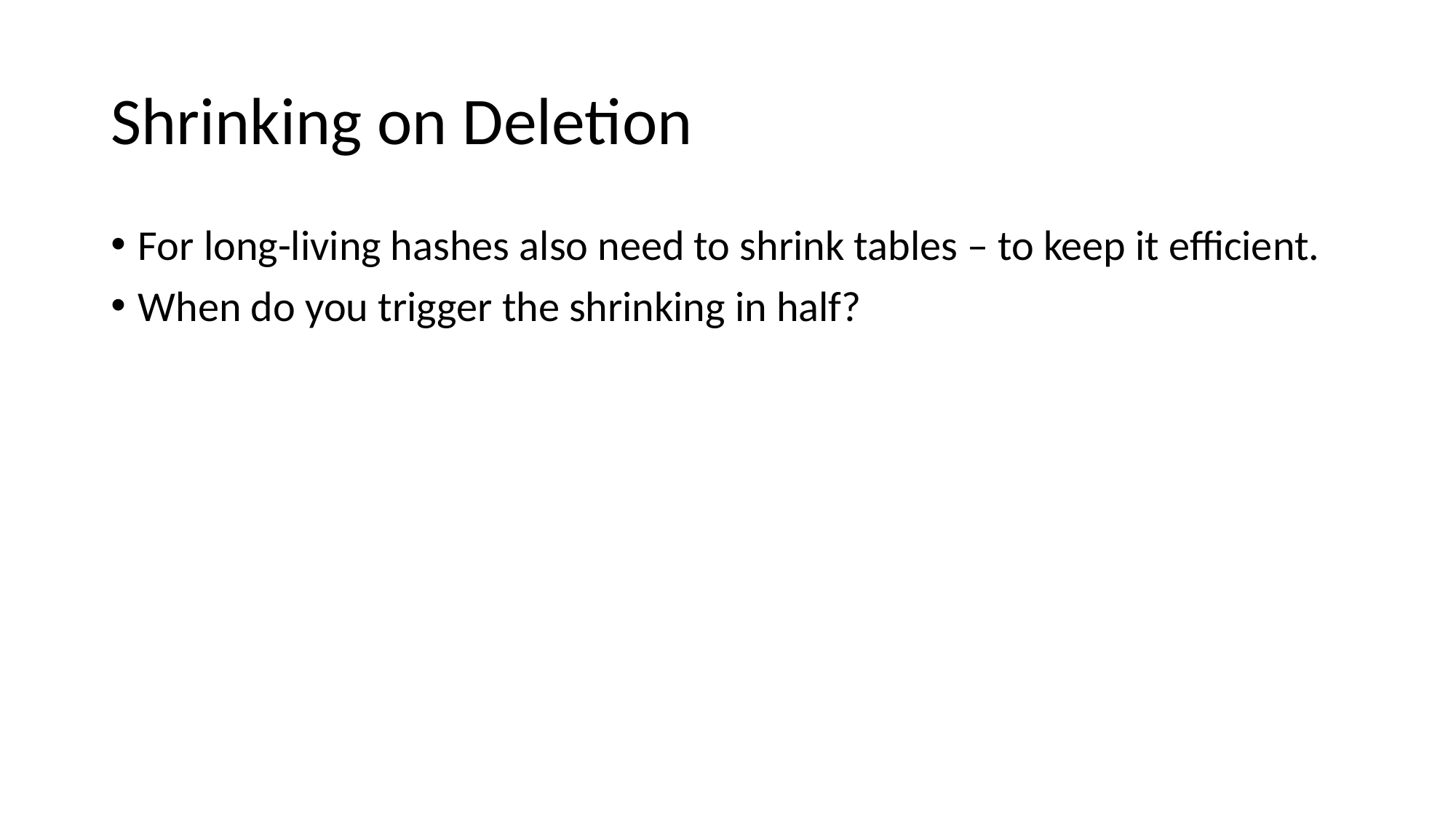

# Shrinking on Deletion
For long-living hashes also need to shrink tables – to keep it efficient.
When do you trigger the shrinking in half?